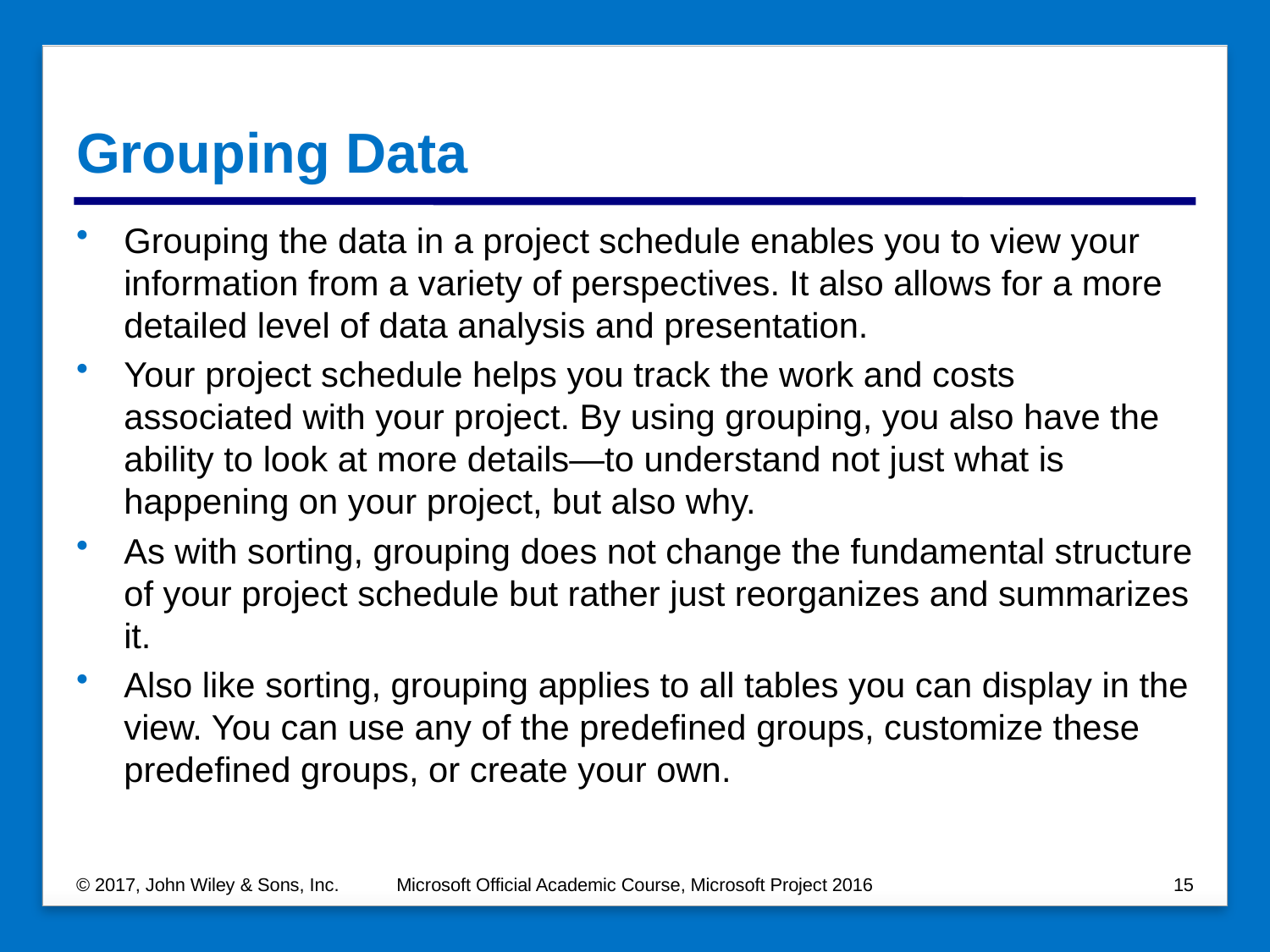

# Grouping Data
Grouping the data in a project schedule enables you to view your information from a variety of perspectives. It also allows for a more detailed level of data analysis and presentation.
Your project schedule helps you track the work and costs associated with your project. By using grouping, you also have the ability to look at more details—to understand not just what is happening on your project, but also why.
As with sorting, grouping does not change the fundamental structure of your project schedule but rather just reorganizes and summarizes it.
Also like sorting, grouping applies to all tables you can display in the view. You can use any of the predefined groups, customize these predefined groups, or create your own.
© 2017, John Wiley & Sons, Inc.
Microsoft Official Academic Course, Microsoft Project 2016
15